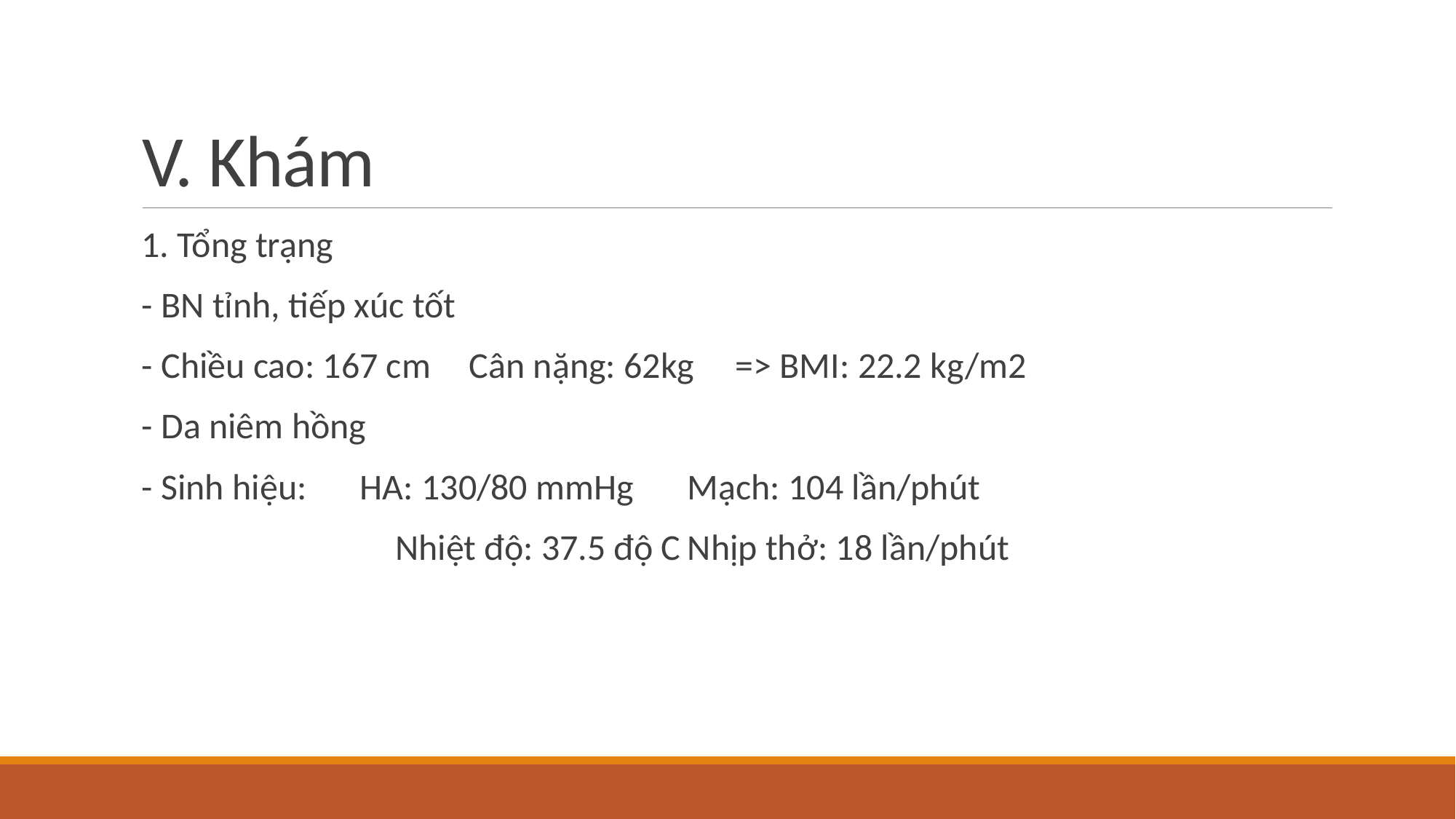

# V. Khám
1. Tổng trạng
- BN tỉnh, tiếp xúc tốt
- Chiều cao: 167 cm	Cân nặng: 62kg     => BMI: 22.2 kg/m2
- Da niêm hồng
- Sinh hiệu:	HA: 130/80 mmHg	Mạch: 104 lần/phút
                               Nhiệt độ: 37.5 độ C	Nhịp thở: 18 lần/phút